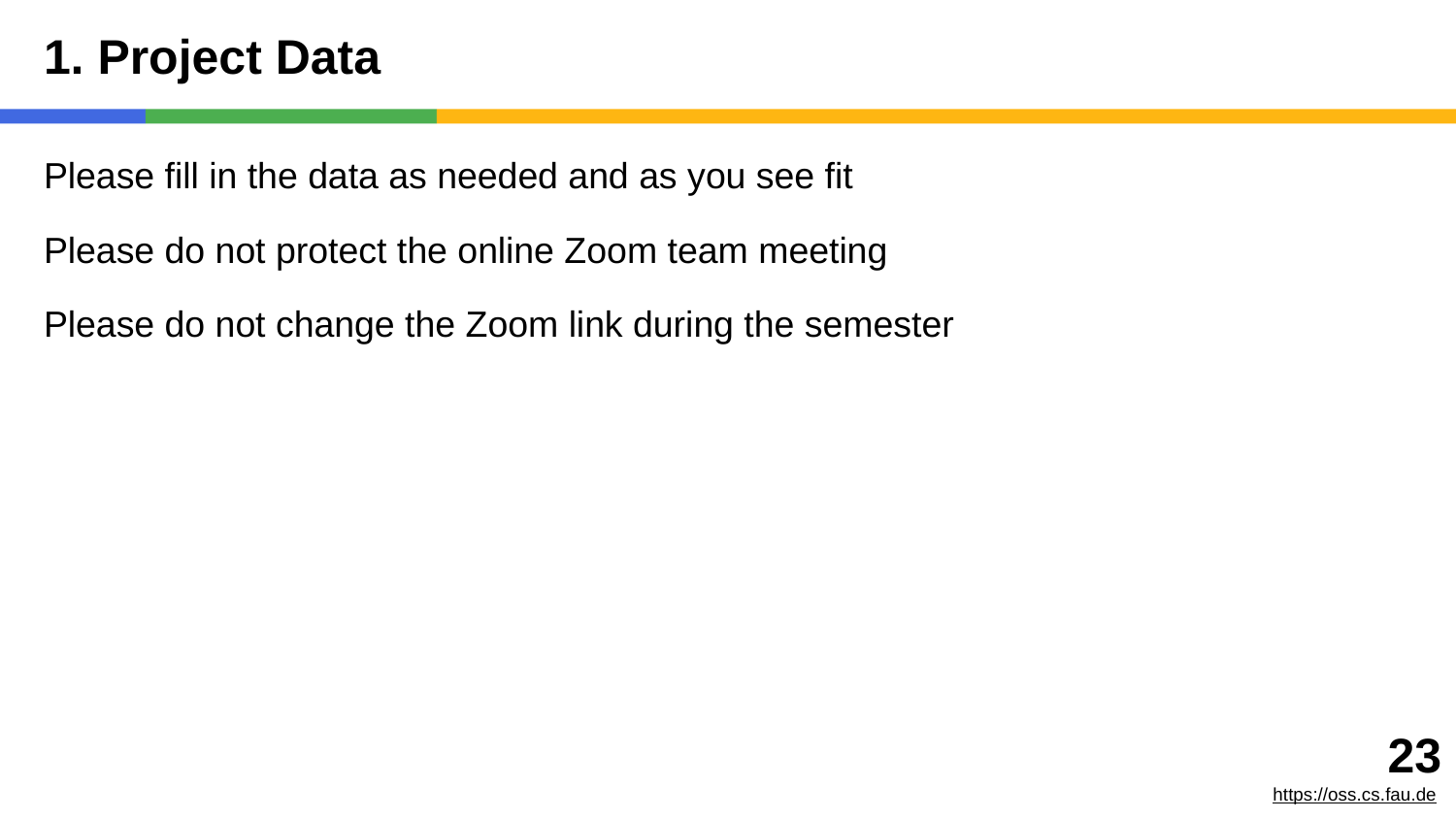

# 1. Project Data
Please fill in the data as needed and as you see fit
Please do not protect the online Zoom team meeting
Please do not change the Zoom link during the semester
23
https://oss.cs.fau.de